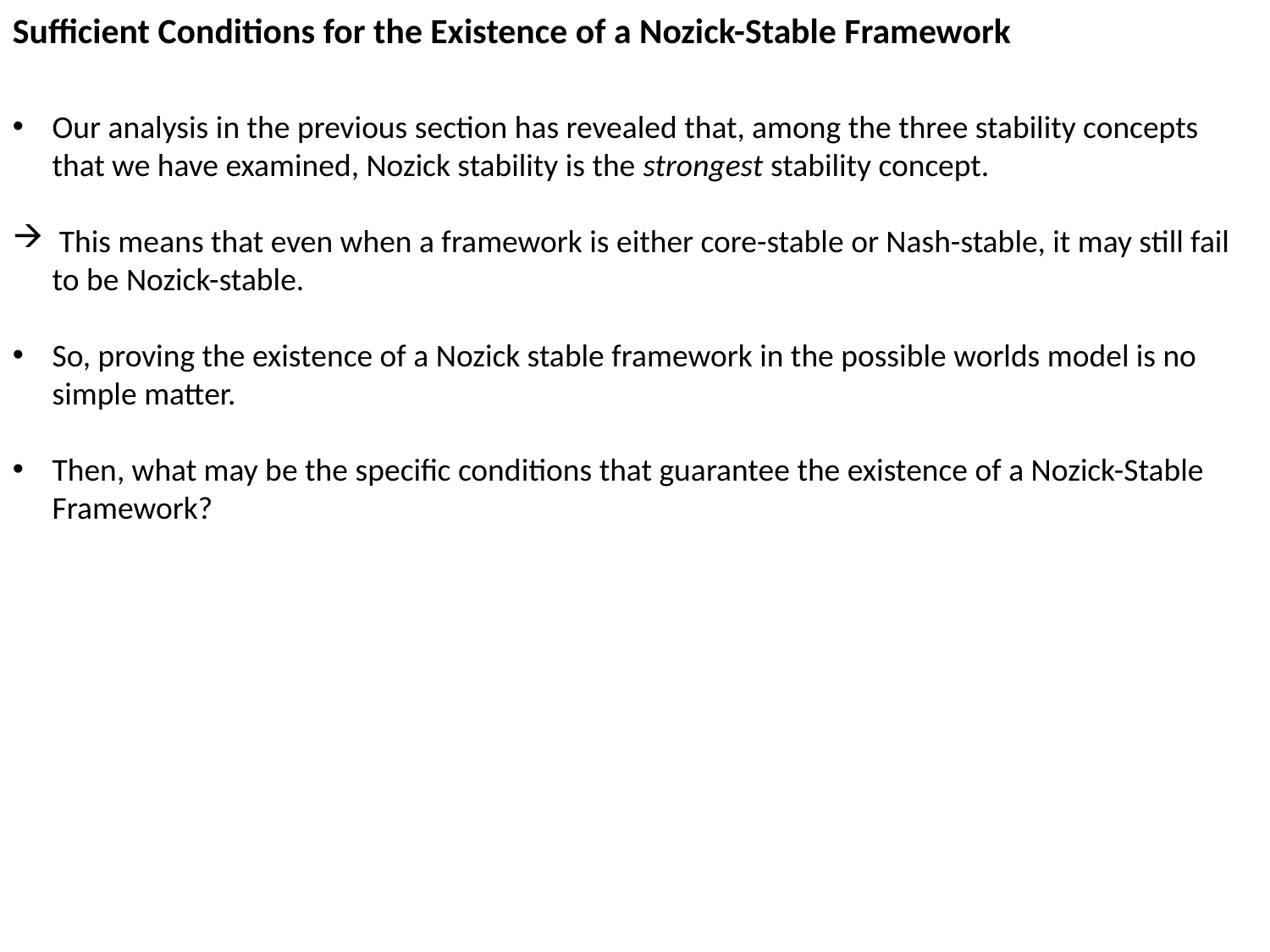

Sufficient Conditions for the Existence of a Nozick-Stable Framework

Our analysis in the previous section has revealed that, among the three stability concepts that we have examined, Nozick stability is the strongest stability concept.

 This means that even when a framework is either core-stable or Nash-stable, it may still fail to be Nozick-stable.

So, proving the existence of a Nozick stable framework in the possible worlds model is no simple matter.

Then, what may be the specific conditions that guarantee the existence of a Nozick-Stable Framework?